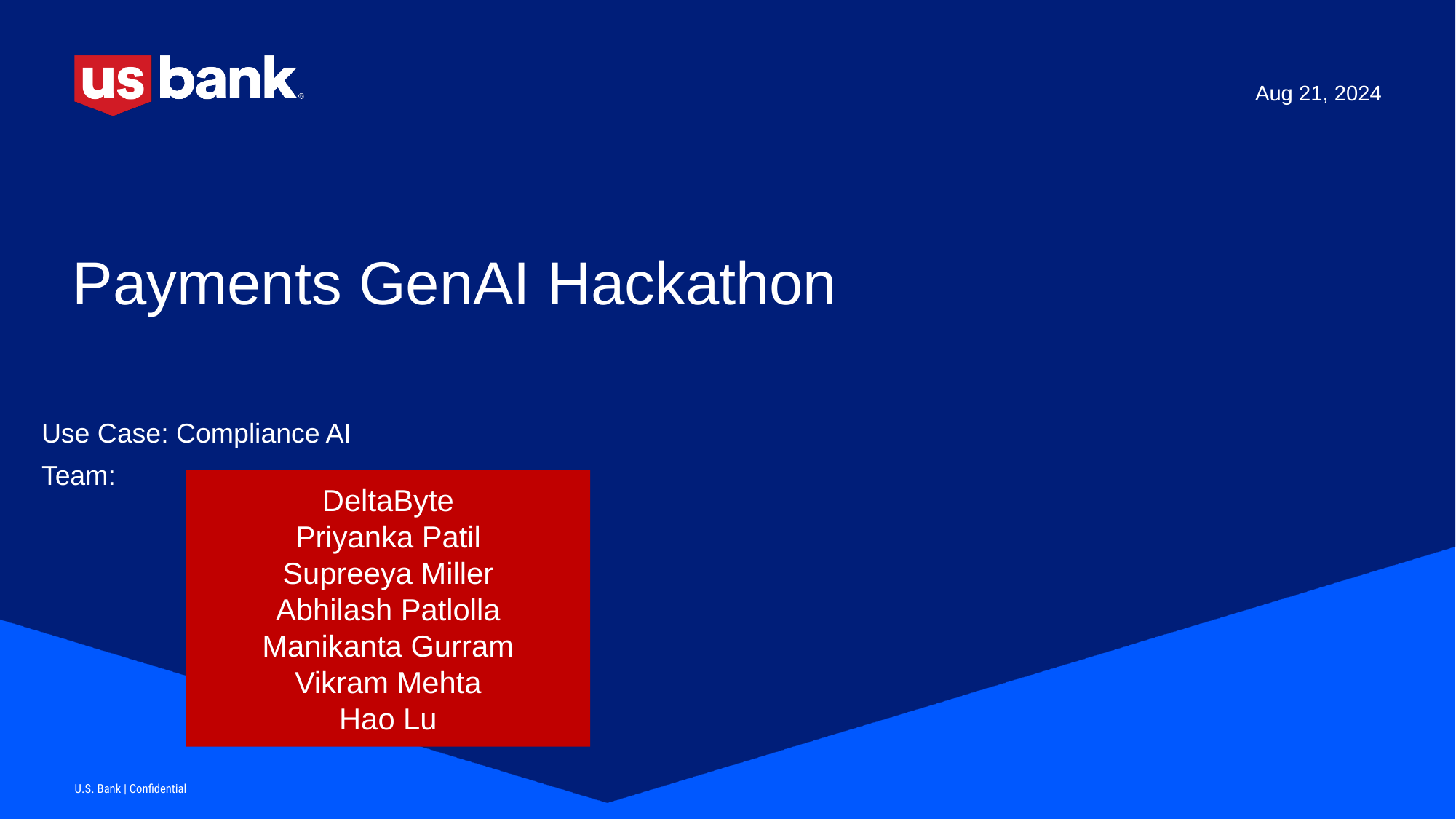

Aug 21, 2024
# Payments GenAI Hackathon
Use Case: Compliance AI
Team:
DeltaByte
Priyanka Patil
Supreeya Miller
Abhilash Patlolla
Manikanta Gurram
Vikram Mehta
Hao Lu